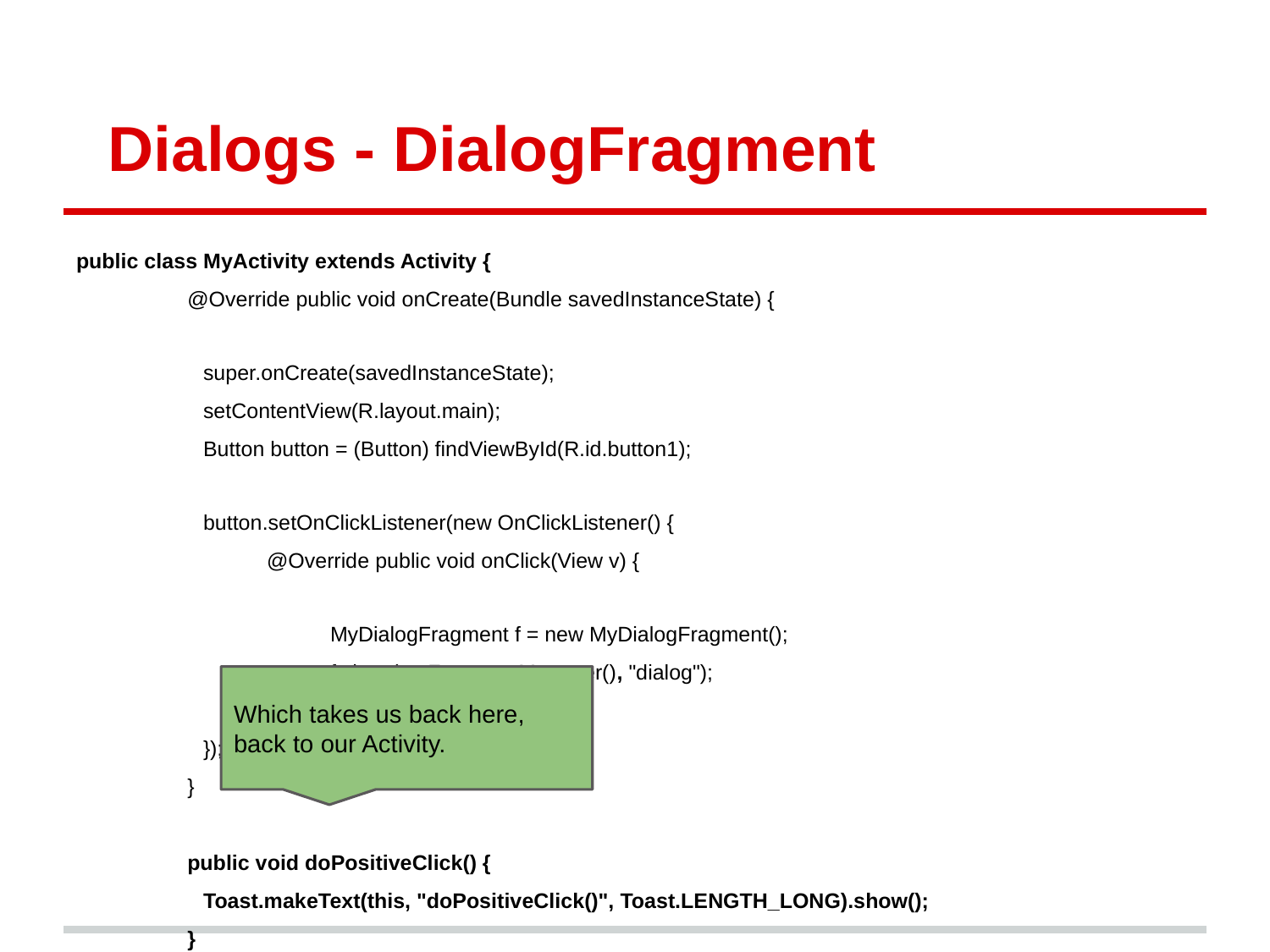

# Dialogs - DialogFragment
public class MyActivity extends Activity {
@Override public void onCreate(Bundle savedInstanceState) {

super.onCreate(savedInstanceState);
setContentView(R.layout.main);
Button button = (Button) findViewById(R.id.button1);

button.setOnClickListener(new OnClickListener() {
@Override public void onClick(View v) {

MyDialogFragment f = new MyDialogFragment();
f.show(getFragmentManager(), "dialog");
}
});
}

public void doPositiveClick() {
Toast.makeText(this, "doPositiveClick()", Toast.LENGTH_LONG).show();
}
}
Which takes us back here, back to our Activity.